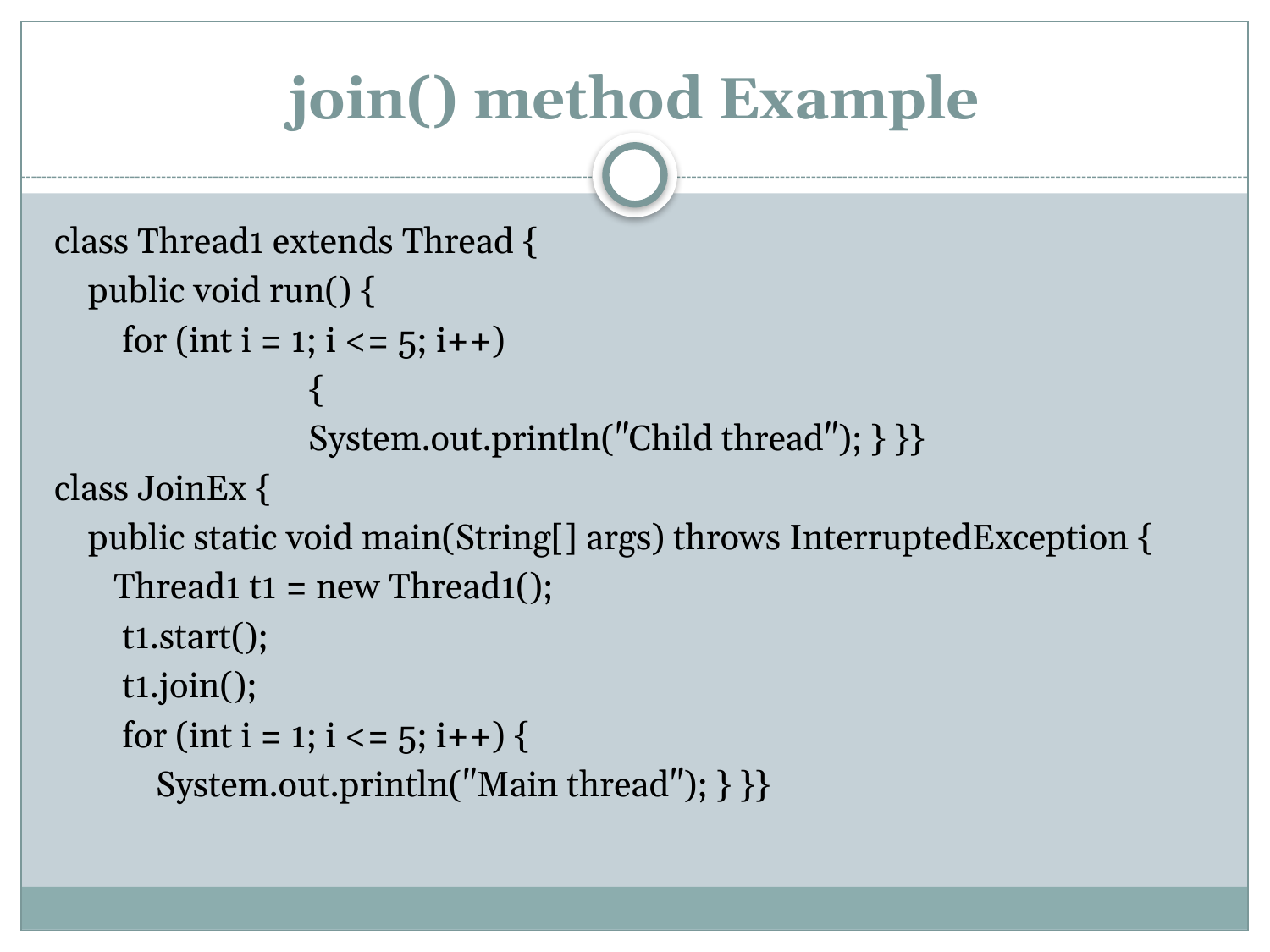

# join() method Example
class Thread1 extends Thread {
    public void run() {
        for (int i = 1; i <= 5; i++)
		{
		System.out.println("Child thread"); } }}
class JoinEx {
    public static void main(String[] args) throws InterruptedException {
       Thread1 t1 = new Thread1();
        t1.start();
        t1.join();
        for (int i = 1; i <= 5; i++) {
            System.out.println("Main thread"); } }}